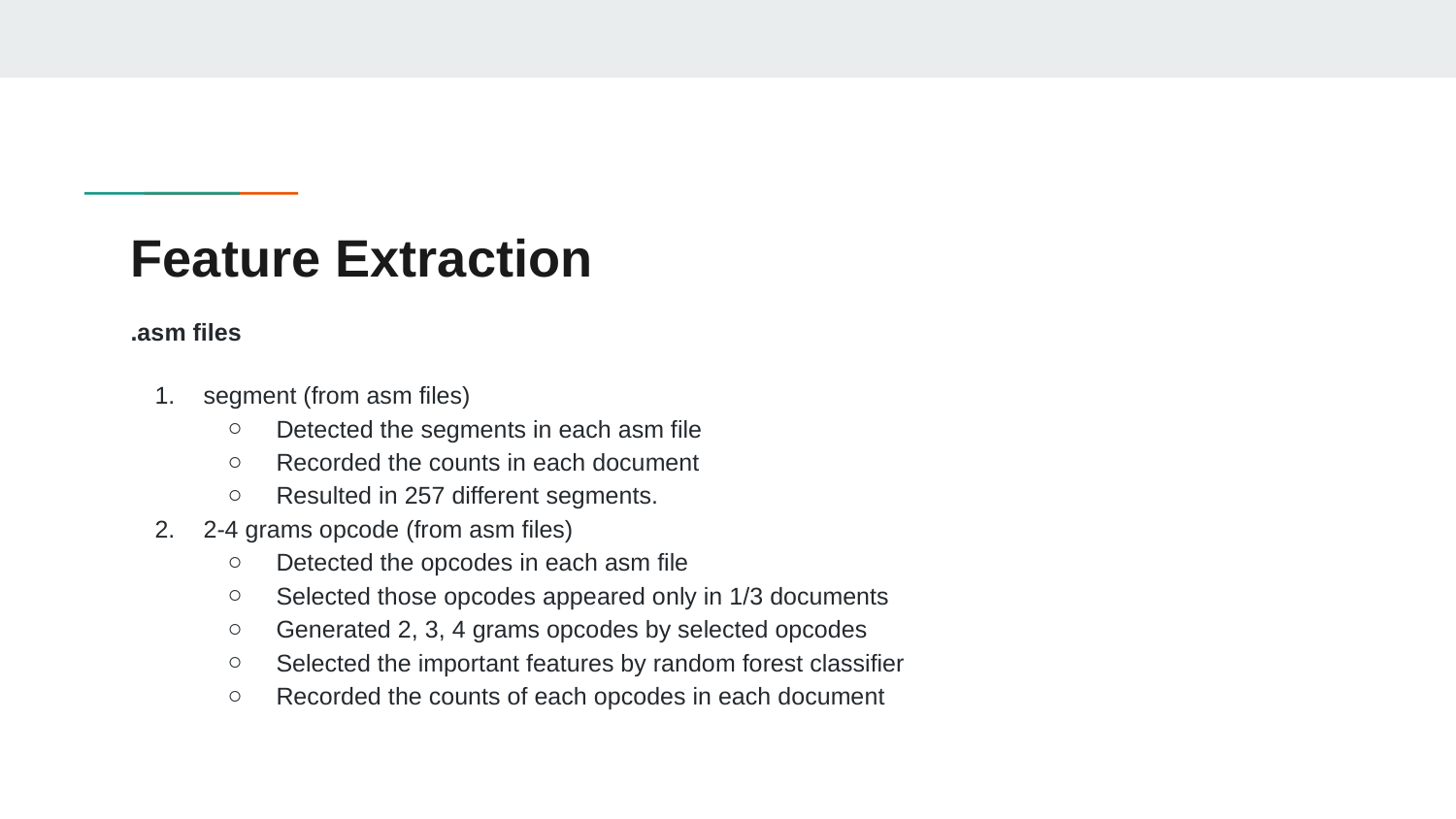

# Feature Extraction
.asm files
segment (from asm files)
Detected the segments in each asm file
Recorded the counts in each document
Resulted in 257 different segments.
2-4 grams opcode (from asm files)
Detected the opcodes in each asm file
Selected those opcodes appeared only in 1/3 documents
Generated 2, 3, 4 grams opcodes by selected opcodes
Selected the important features by random forest classifier
Recorded the counts of each opcodes in each document